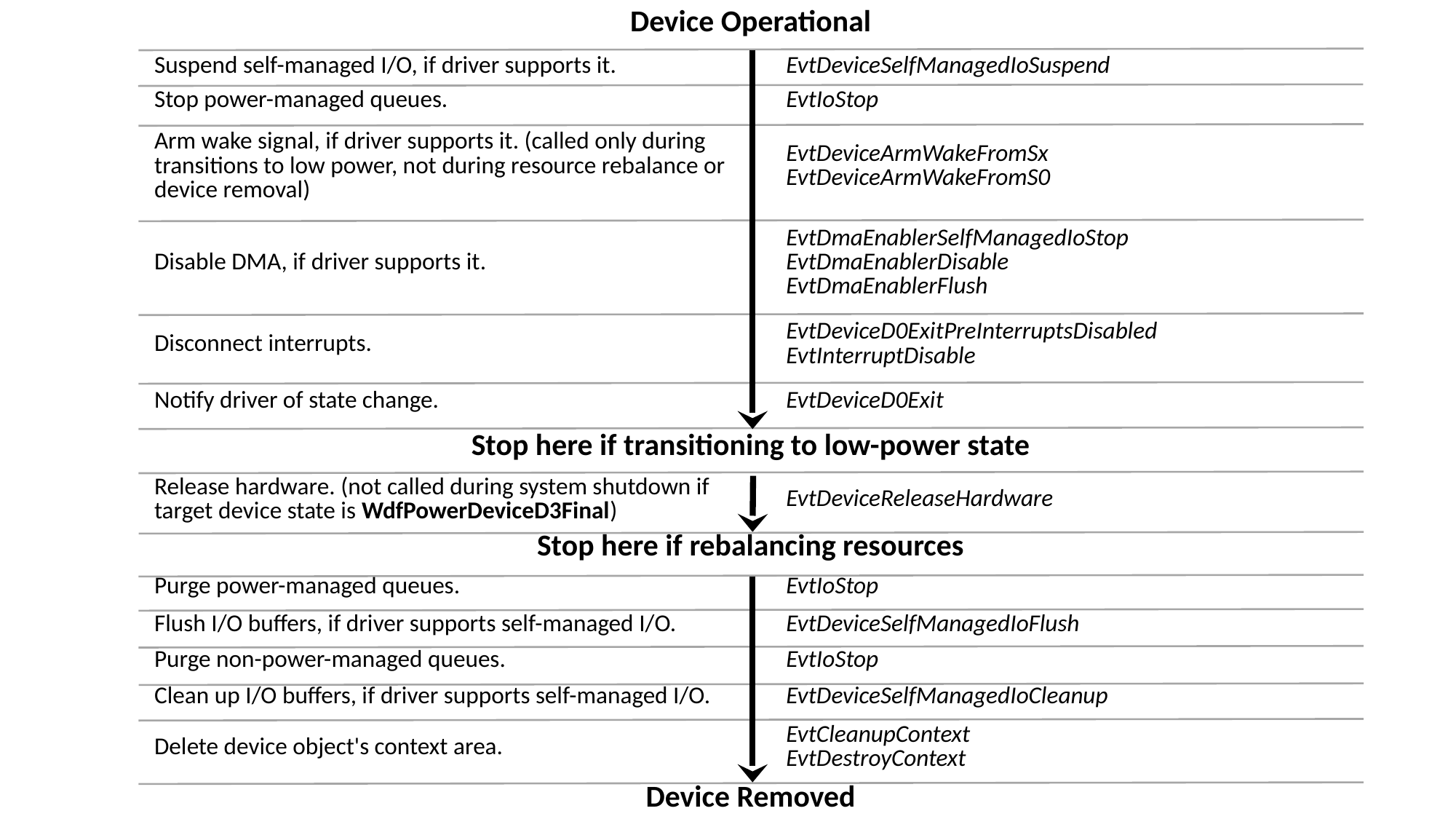

| Device Operational |  |  |
| --- | --- | --- |
| Suspend self-managed I/O, if driver supports it. |  | EvtDeviceSelfManagedIoSuspend |
| Stop power-managed queues. |  | EvtIoStop |
| Arm wake signal, if driver supports it. (called only during transitions to low power, not during resource rebalance or device removal) |  | EvtDeviceArmWakeFromSx EvtDeviceArmWakeFromS0 |
| Disable DMA, if driver supports it. |  | EvtDmaEnablerSelfManagedIoStop EvtDmaEnablerDisable EvtDmaEnablerFlush |
| Disconnect interrupts. |  | EvtDeviceD0ExitPreInterruptsDisabled EvtInterruptDisable |
| Notify driver of state change. |  | EvtDeviceD0Exit |
| Stop here if transitioning to low-power state |  |  |
| Release hardware. (not called during system shutdown if target device state is WdfPowerDeviceD3Final) |  | EvtDeviceReleaseHardware |
| Stop here if rebalancing resources |  |  |
| Purge power-managed queues. |  | EvtIoStop |
| Flush I/O buffers, if driver supports self-managed I/O. |  | EvtDeviceSelfManagedIoFlush |
| Purge non-power-managed queues. |  | EvtIoStop |
| Clean up I/O buffers, if driver supports self-managed I/O. |  | EvtDeviceSelfManagedIoCleanup |
| Delete device object's context area. |  | EvtCleanupContext EvtDestroyContext |
| Device Removed |  |  |